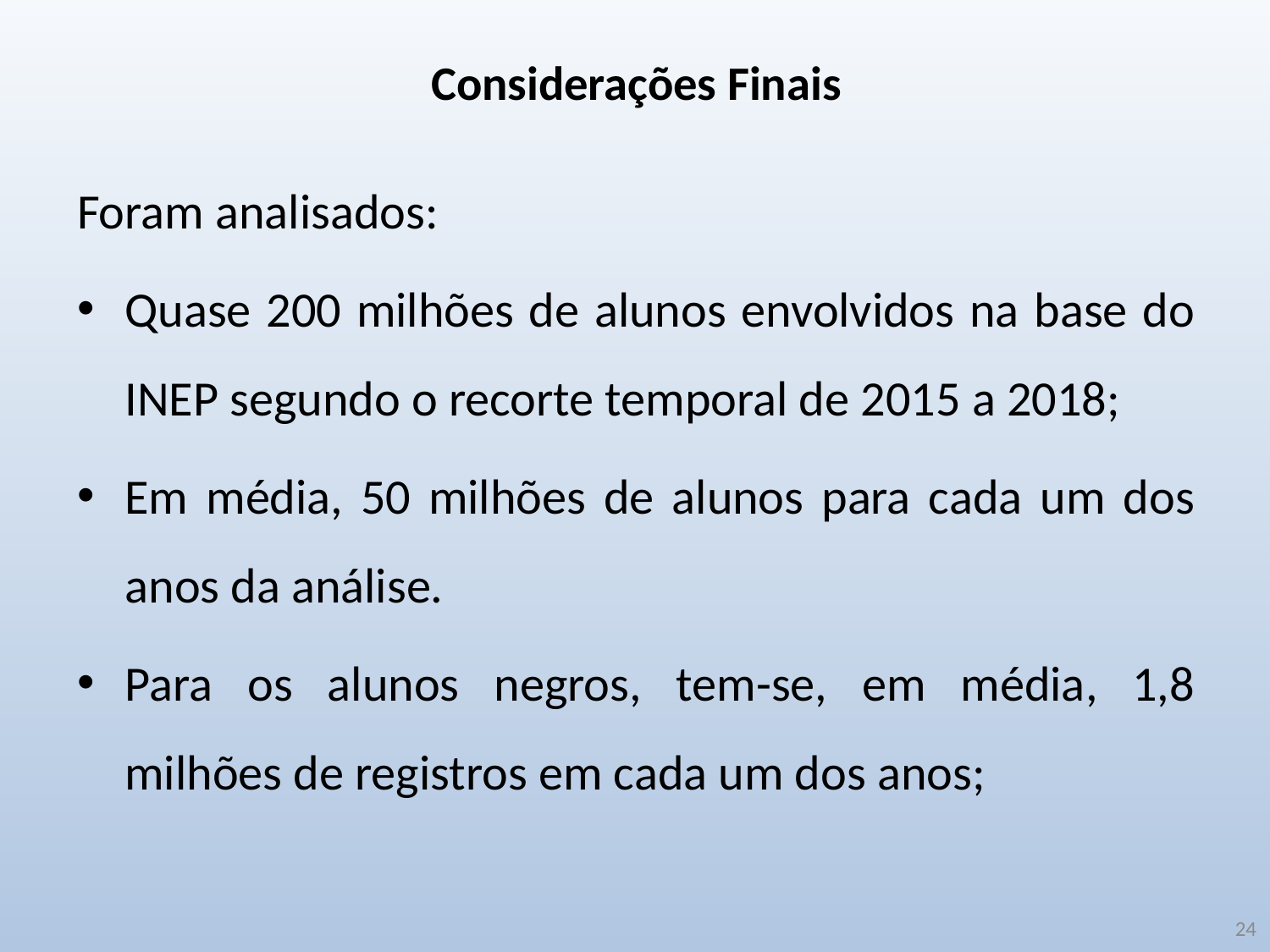

Considerações Finais

Foram analisados:
Quase 200 milhões de alunos envolvidos na base do INEP segundo o recorte temporal de 2015 a 2018;
Em média, 50 milhões de alunos para cada um dos anos da análise.
Para os alunos negros, tem-se, em média, 1,8 milhões de registros em cada um dos anos;
24